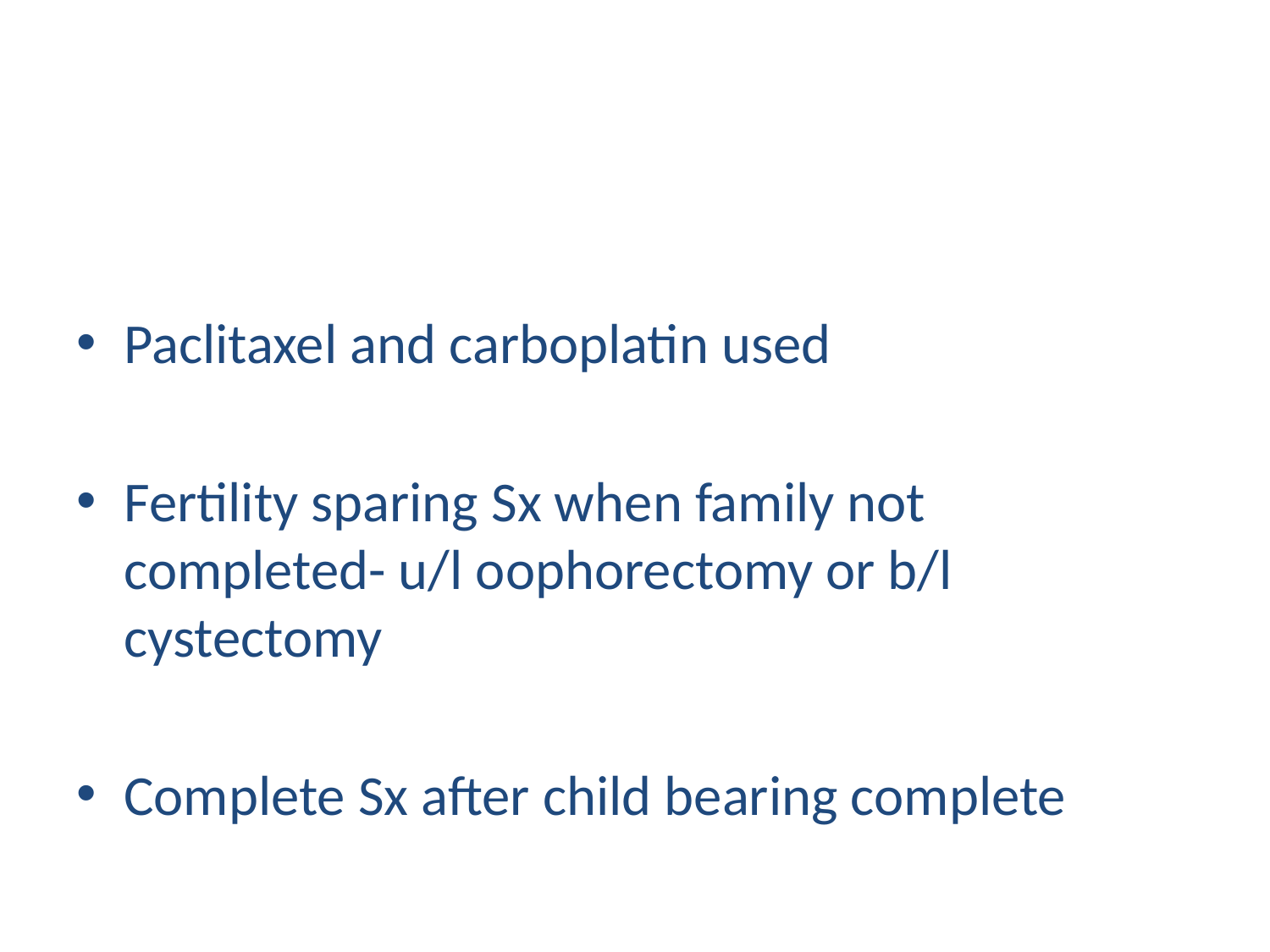

#

Paclitaxel and carboplatin used

Fertility sparing Sx when family not completed- u/l oophorectomy or b/l cystectomy

Complete Sx after child bearing complete